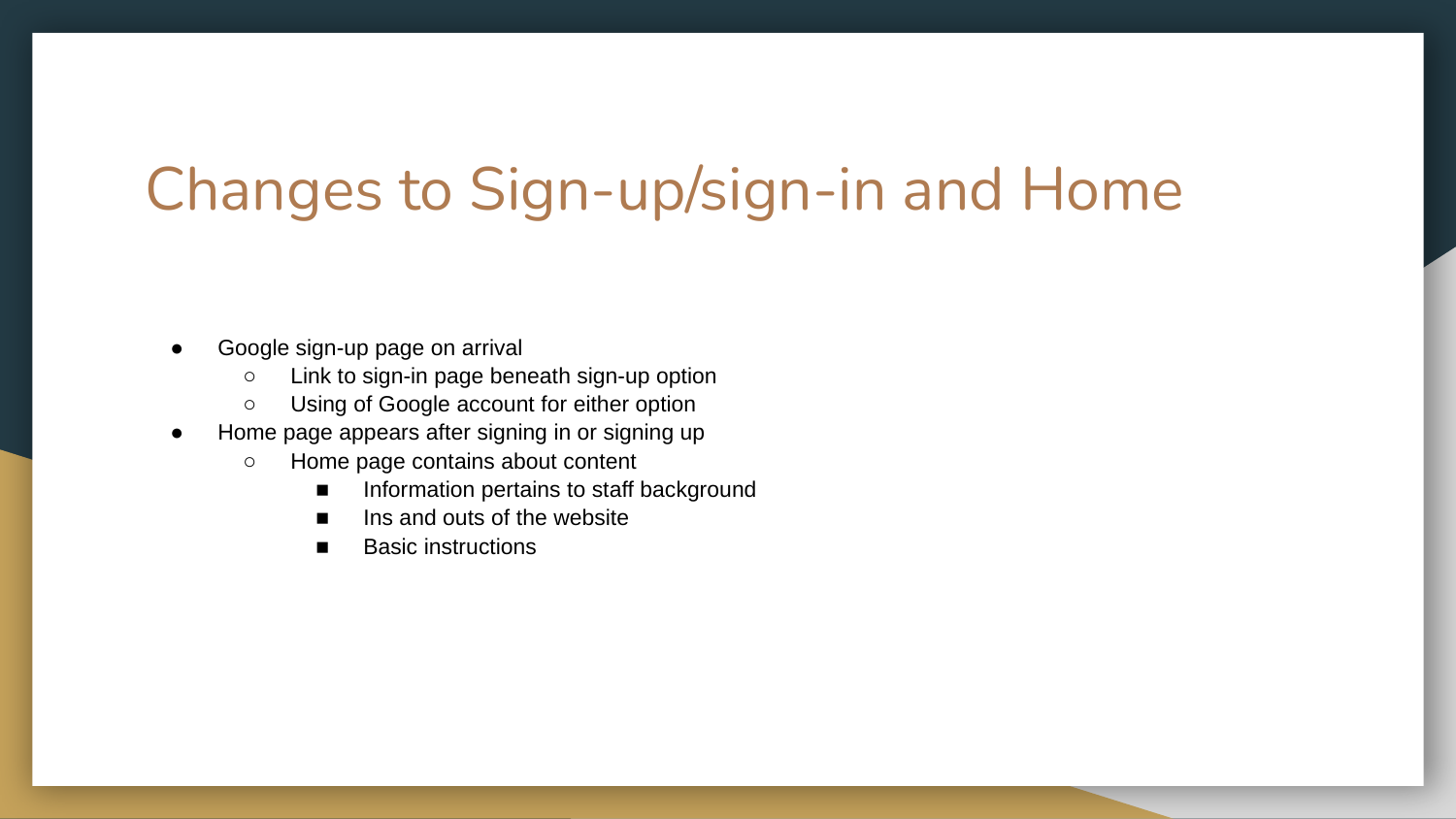

# Changes to Sign-up/sign-in and Home
Google sign-up page on arrival
Link to sign-in page beneath sign-up option
Using of Google account for either option
Home page appears after signing in or signing up
Home page contains about content
Information pertains to staff background
Ins and outs of the website
Basic instructions